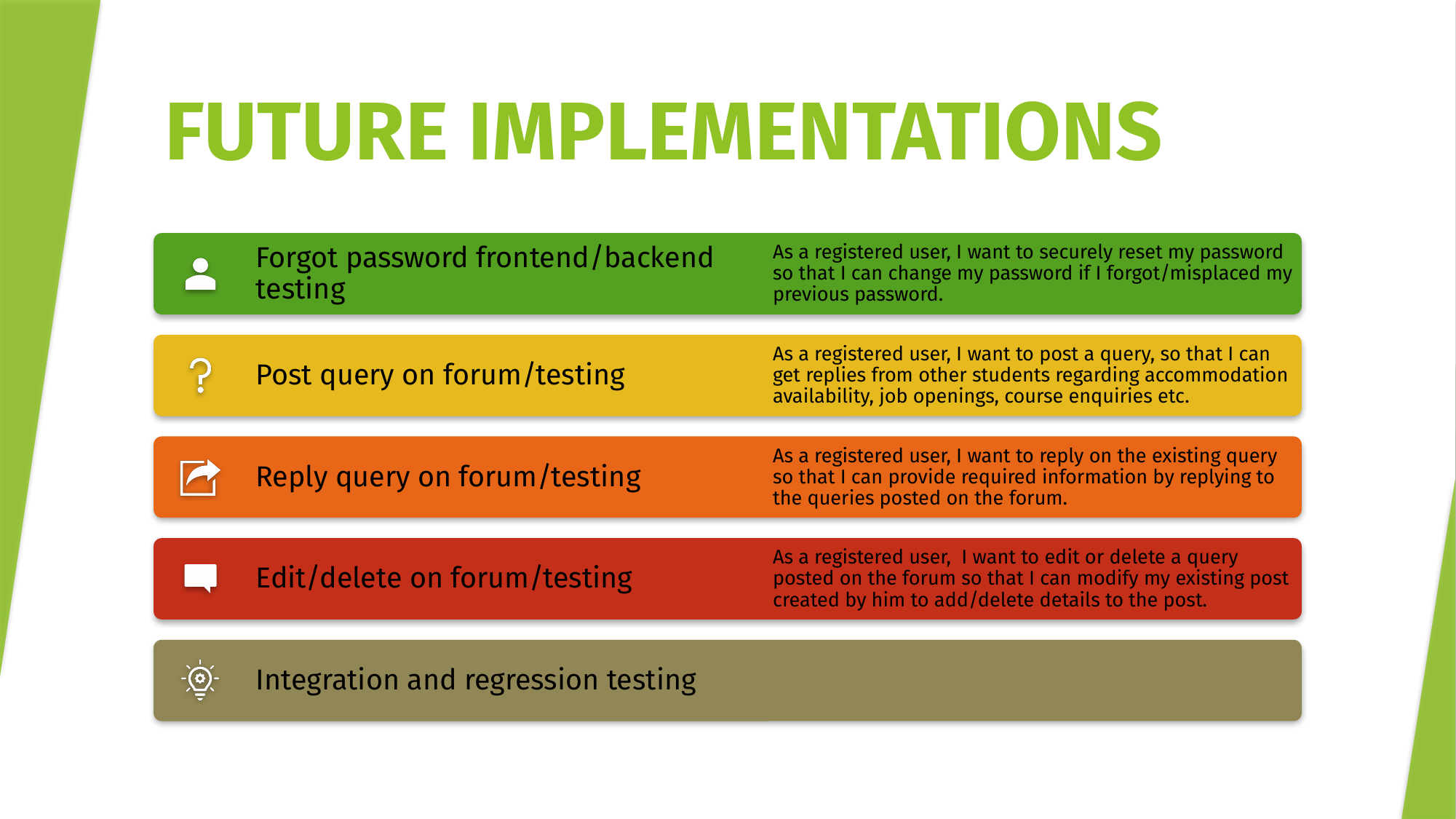

# FUTURE IMPLEMENTATIONS
Forgot password frontend/backend testing
As a registered user, I want to securely reset my password so that I can change my password if I forgot/misplaced my previous password.
Post query on forum/testing
As a registered user, I want to post a query, so that I can get replies from other students regarding accommodation availability, job openings, course enquiries etc.
Reply query on forum/testing
As a registered user, I want to reply on the existing query so that I can provide required information by replying to the queries posted on the forum.
Edit/delete on forum/testing
As a registered user,  I want to edit or delete a query posted on the forum so that I can modify my existing post created by him to add/delete details to the post.
Integration and regression testing